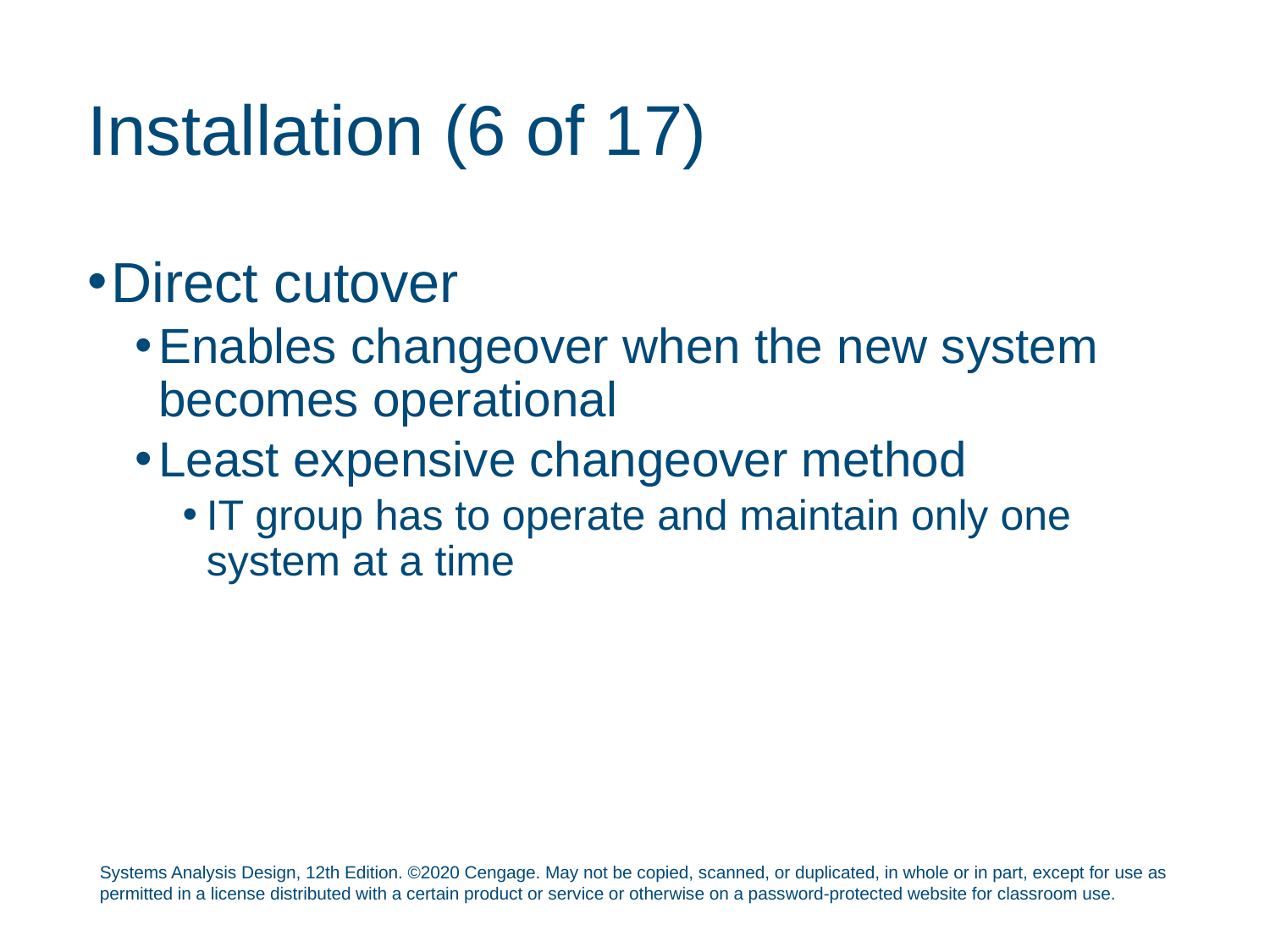

# Installation (6 of 17)
Direct cutover
Enables changeover when the new system becomes operational
Least expensive changeover method
IT group has to operate and maintain only one system at a time
Systems Analysis Design, 12th Edition. ©2020 Cengage. May not be copied, scanned, or duplicated, in whole or in part, except for use as permitted in a license distributed with a certain product or service or otherwise on a password-protected website for classroom use.